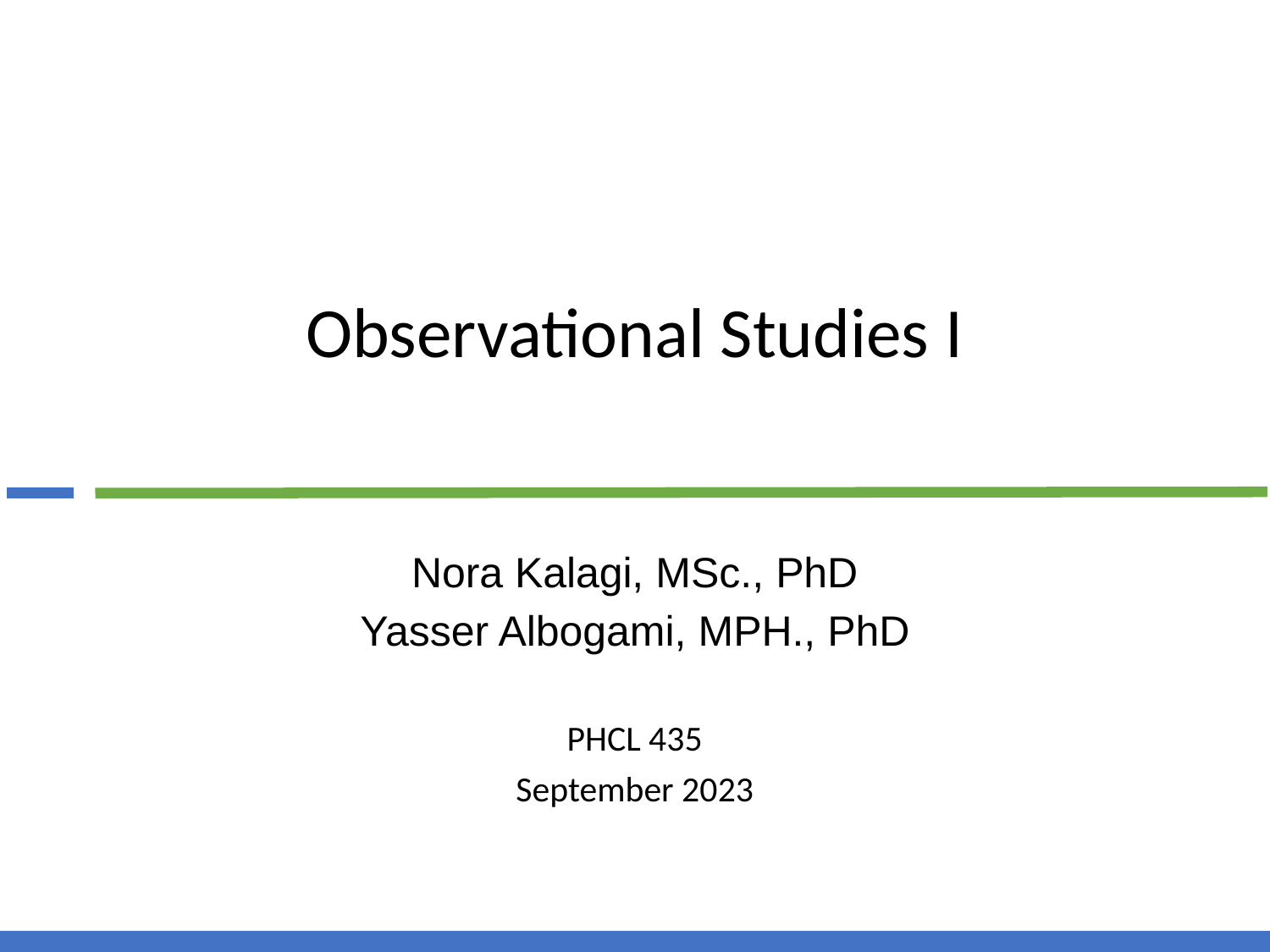

# Observational Studies I
Nora Kalagi, MSc., PhD
Yasser Albogami, MPH., PhD

PHCL 435
September 2023